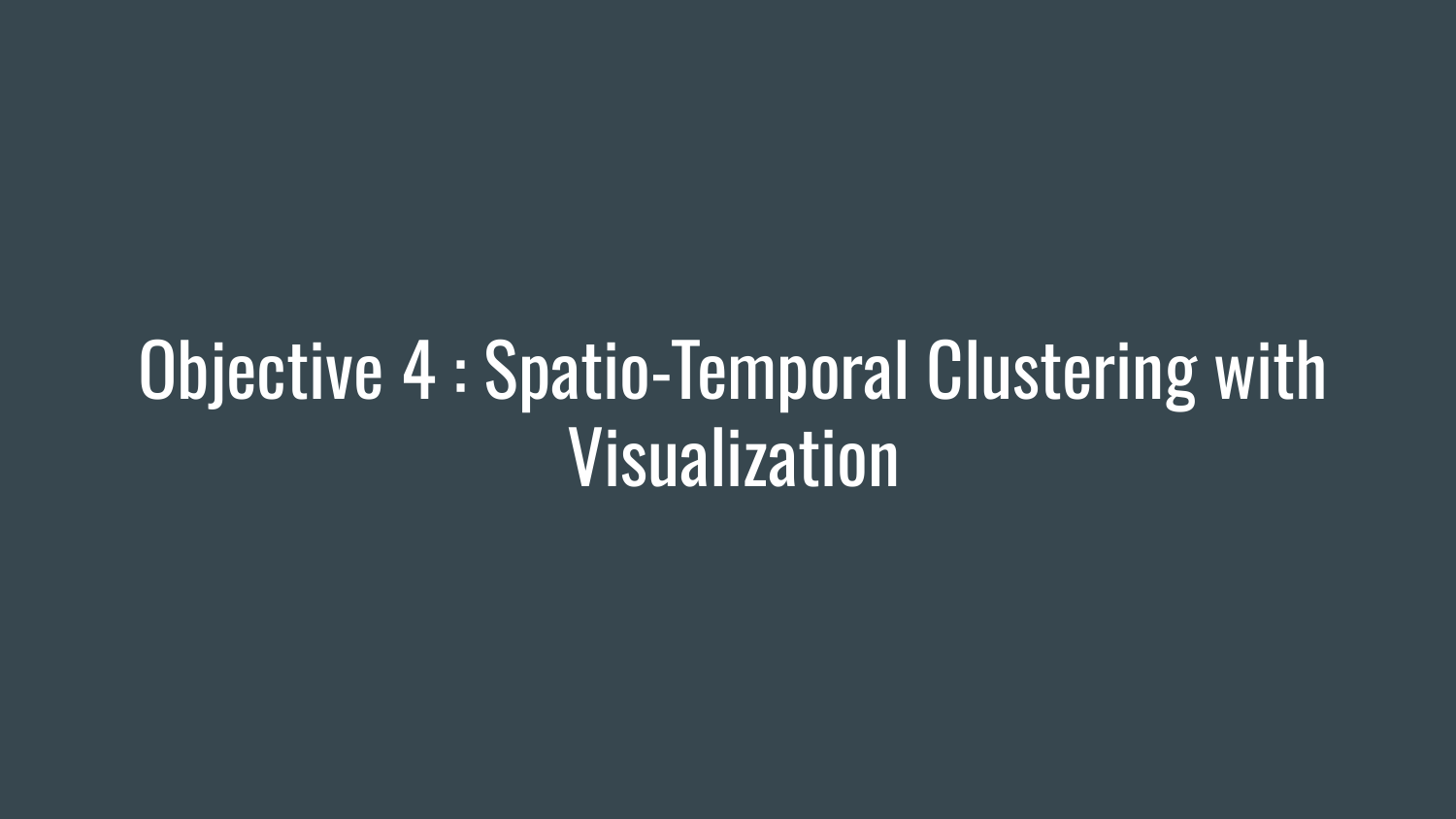

Objective 4 : Spatio-Temporal Clustering with Visualization